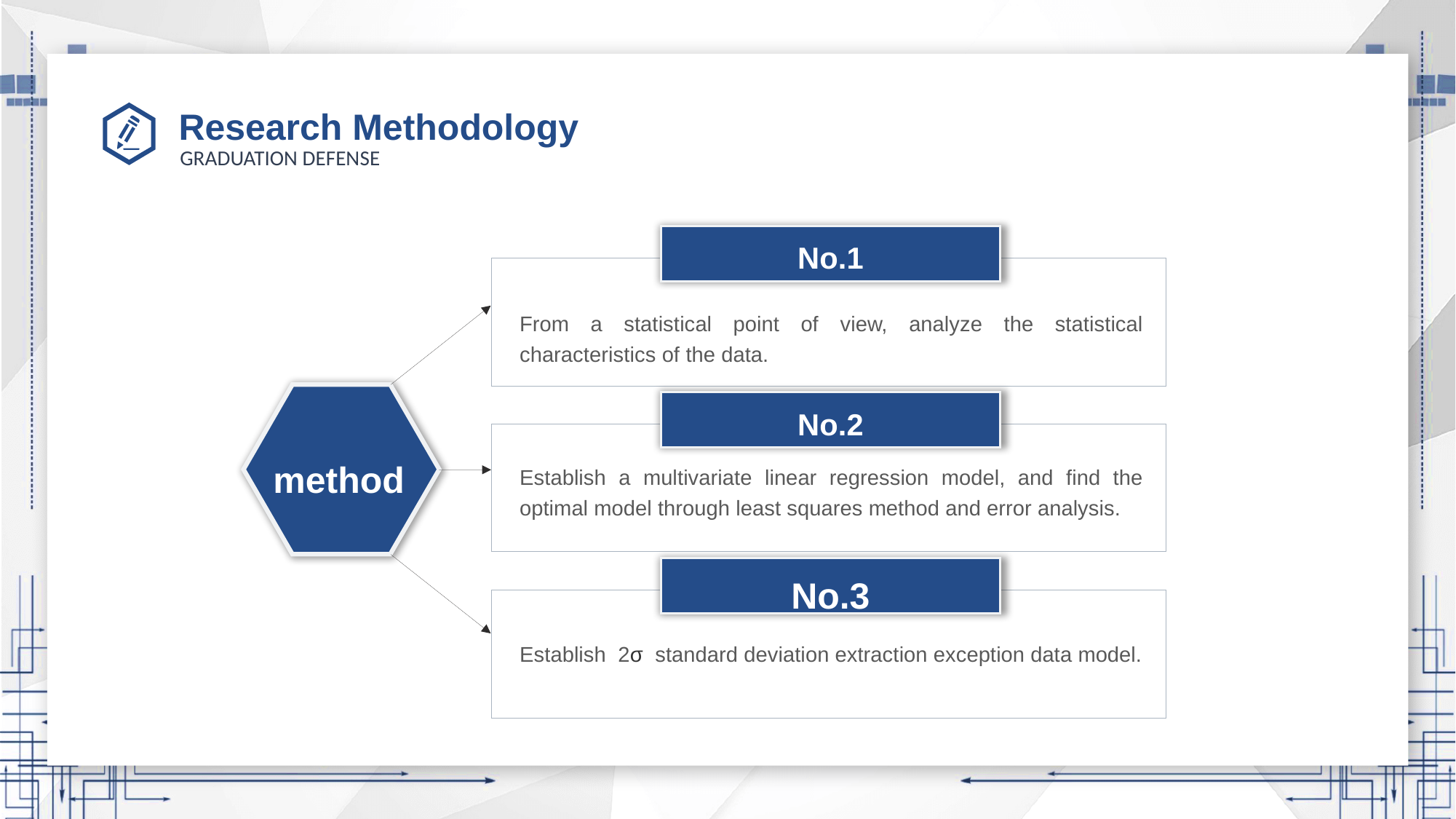

# Research Methodology

No.1

From a statistical point of view, analyze the statistical characteristics of the data.

No.2

Establish a multivariate linear regression model, and find the optimal model through least squares method and error analysis.
method

No.3

Establish  2σ  standard deviation extraction exception data model.